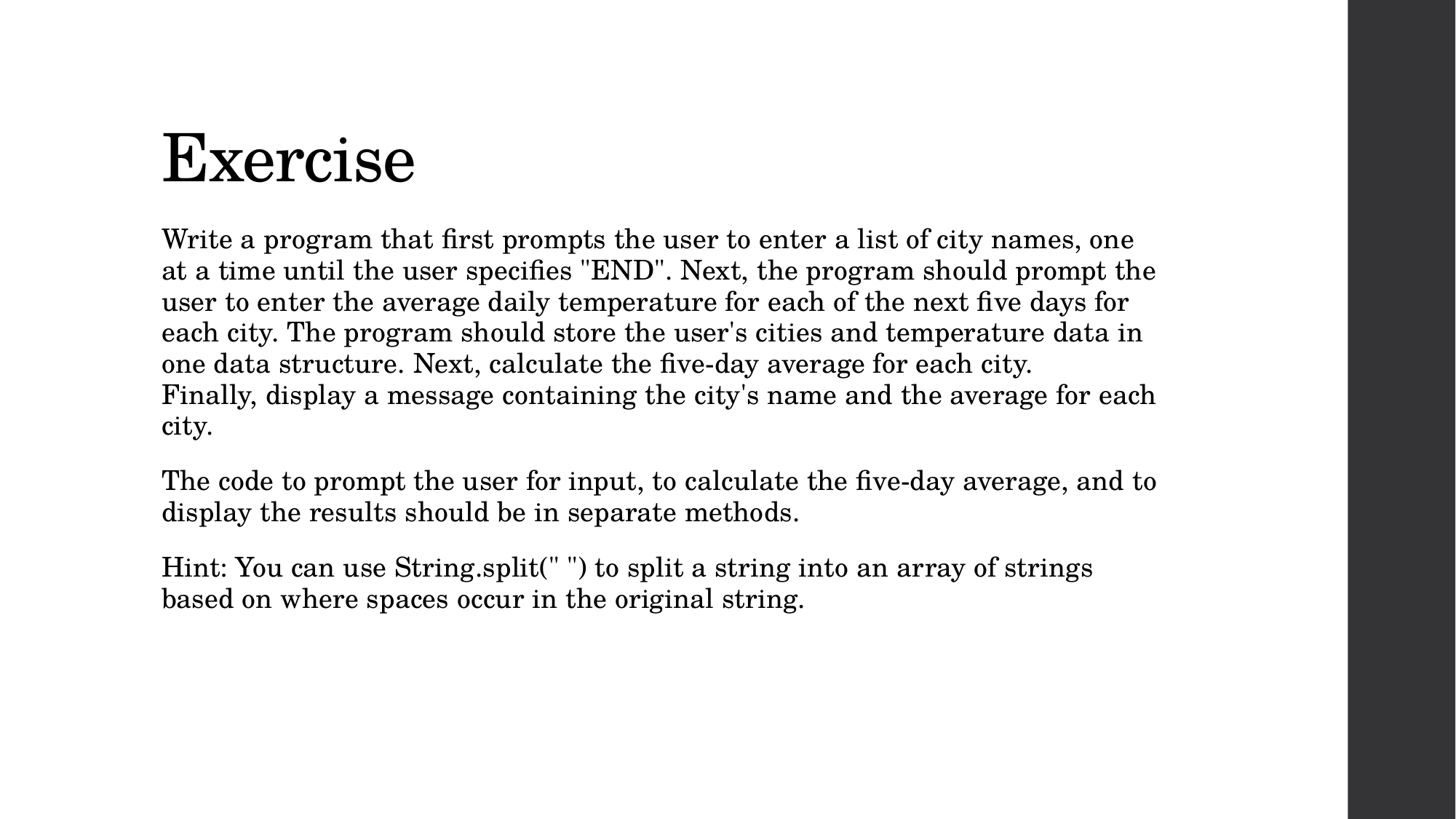

# Exercise
Write a program that first prompts the user to enter a list of city names, one at a time until the user specifies "END". Next, the program should prompt the user to enter the average daily temperature for each of the next five days for each city. The program should store the user's cities and temperature data in one data structure. Next, calculate the five-day average for each city.
Finally, display a message containing the city's name and the average for each city.
The code to prompt the user for input, to calculate the five-day average, and to display the results should be in separate methods.
Hint: You can use String.split(" ") to split a string into an array of strings based on where spaces occur in the original string.